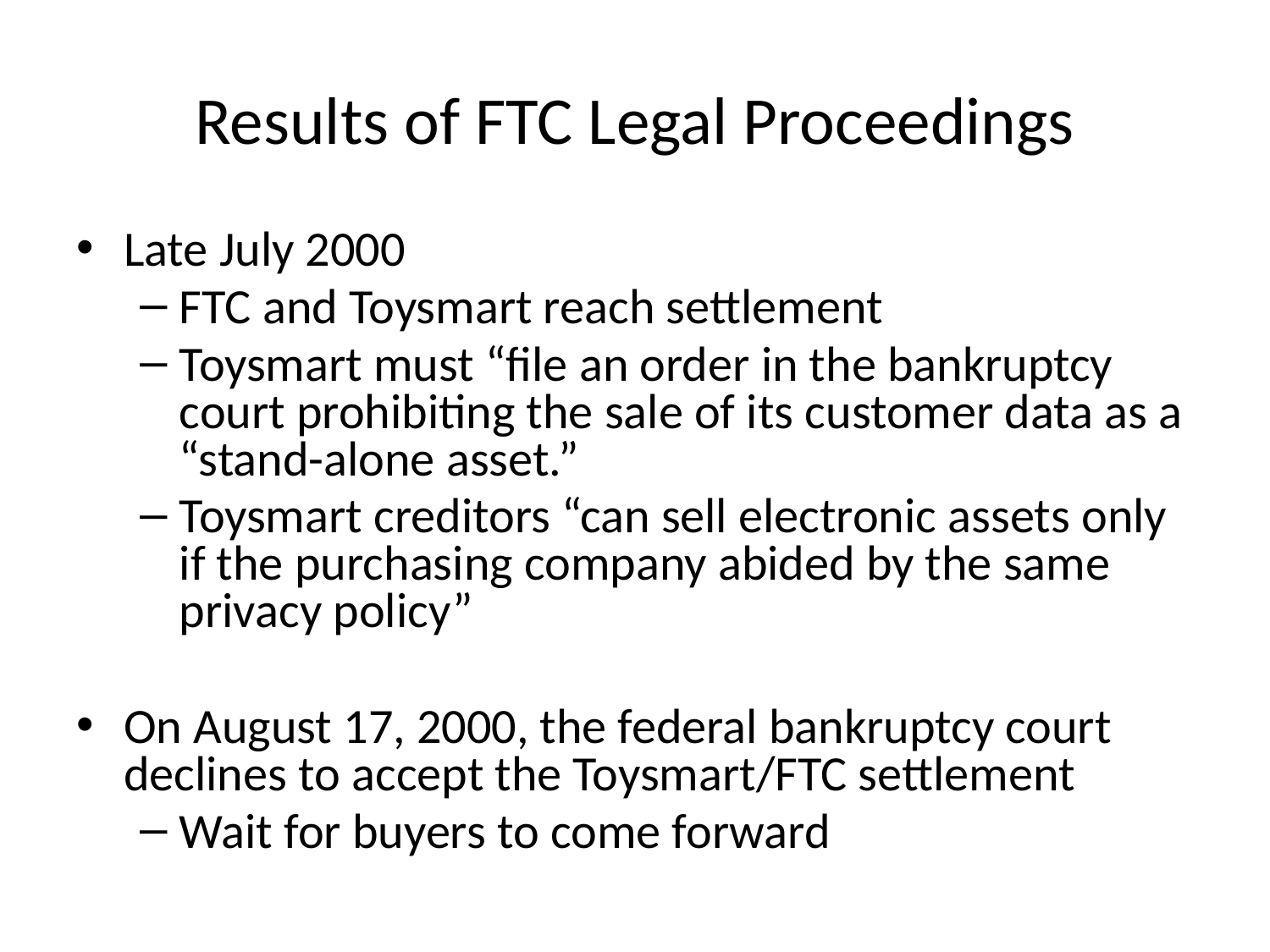

# Results of FTC Legal Proceedings
Late July 2000
FTC and Toysmart reach settlement
Toysmart must “file an order in the bankruptcy court prohibiting the sale of its customer data as a “stand-alone asset.”
Toysmart creditors “can sell electronic assets only if the purchasing company abided by the same privacy policy”

On August 17, 2000, the federal bankruptcy court declines to accept the Toysmart/FTC settlement
Wait for buyers to come forward